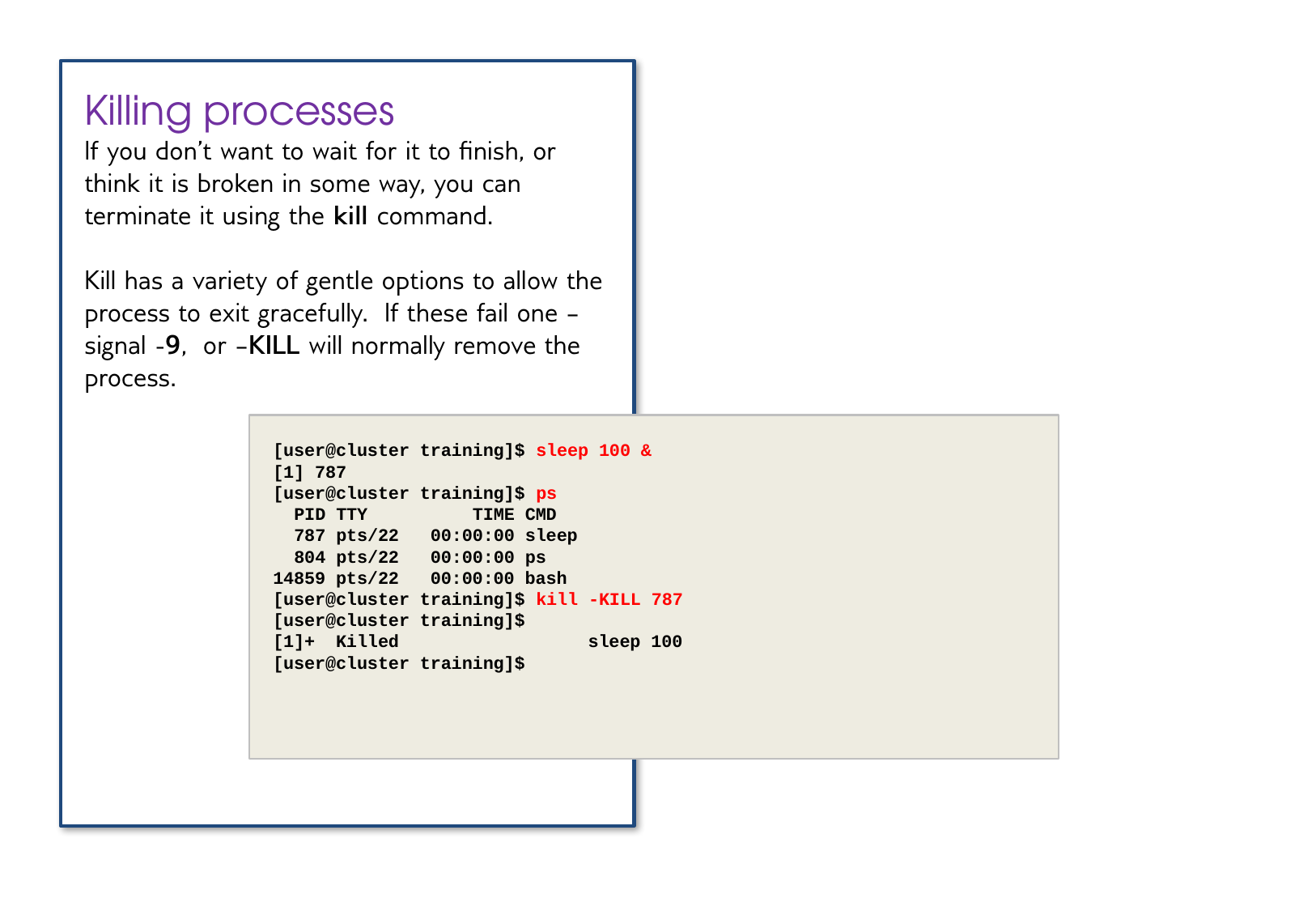

Killing processes
If you don’t want to wait for it to finish, or think it is broken in some way, you can terminate it using the kill command.

Kill has a variety of gentle options to allow the process to exit gracefully.  If these fail one – signal -9,  or –KILL will normally remove the process.

[user@cluster training]$ sleep 100 &
[1] 787
[user@cluster training]$ ps
  PID TTY          TIME CMD
  787 pts/22   00:00:00 sleep
  804 pts/22   00:00:00 ps
14859 pts/22   00:00:00 bash
[user@cluster training]$ kill -KILL 787
[user@cluster training]$
[1]+  Killed                  sleep 100
[user@cluster training]$